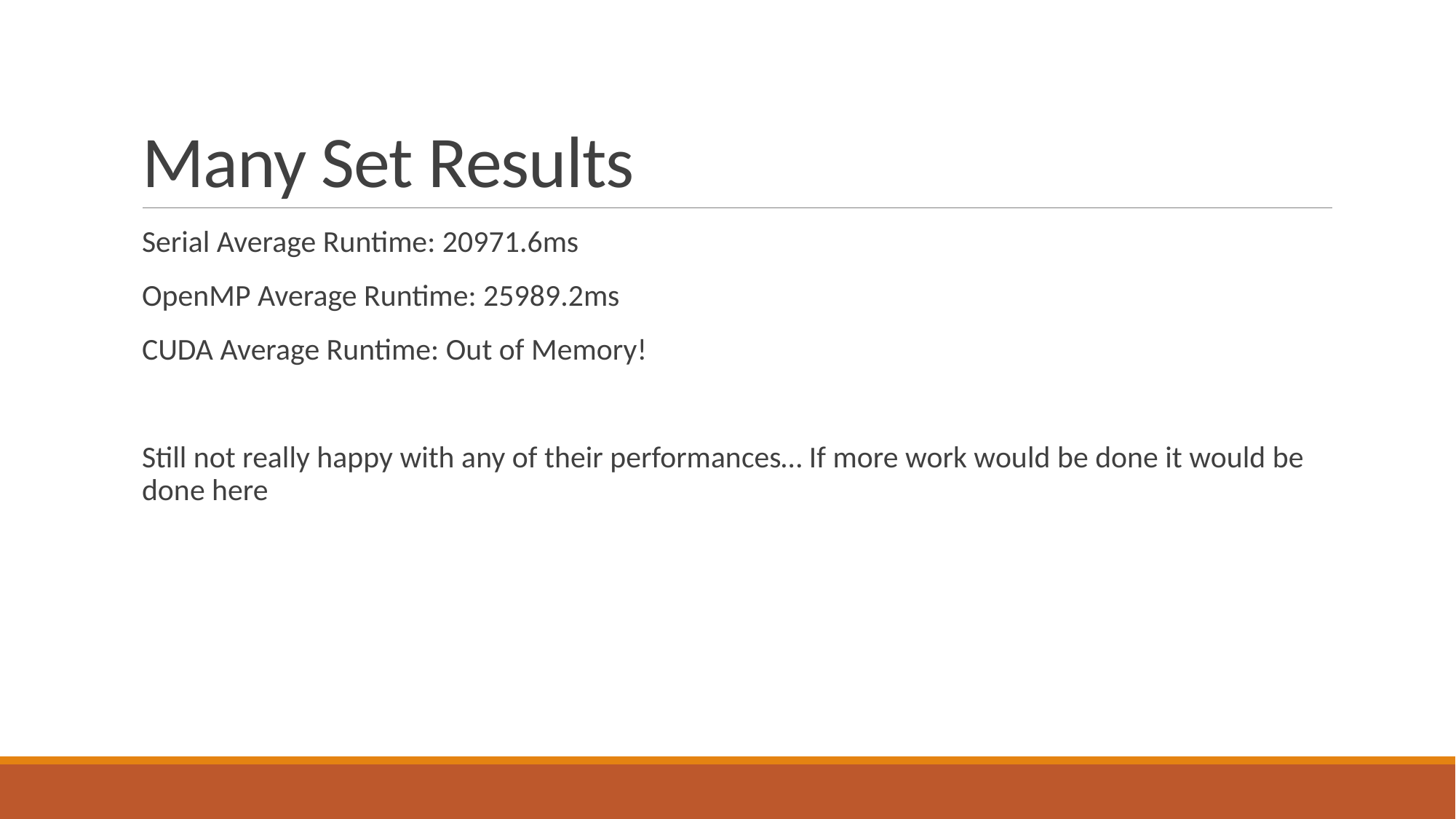

# Many Set Results
Serial Average Runtime: 20971.6ms
OpenMP Average Runtime: 25989.2ms
CUDA Average Runtime: Out of Memory!

Still not really happy with any of their performances… If more work would be done it would be done here